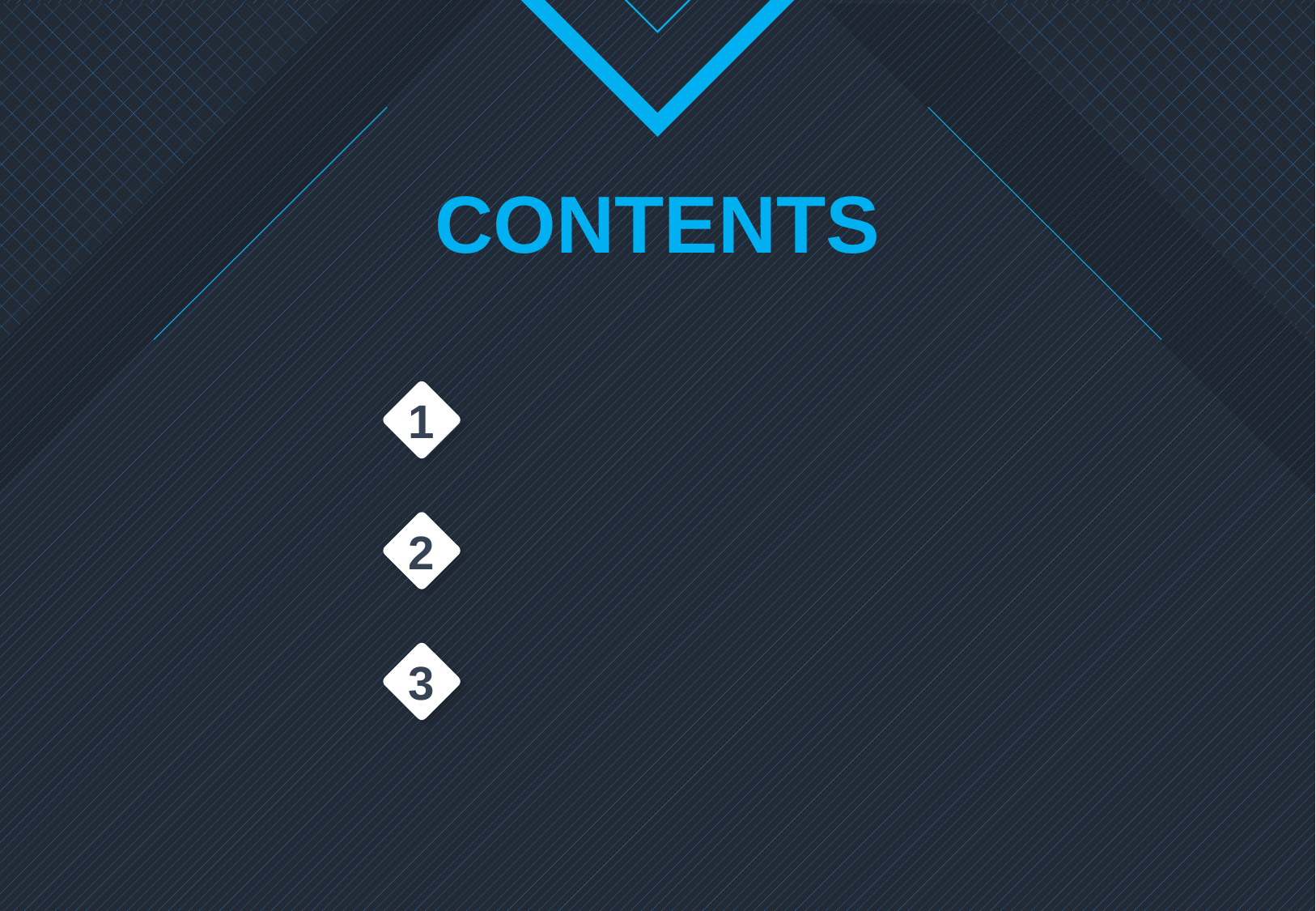

1
About the App

2
About Input and Output

3
About the Code